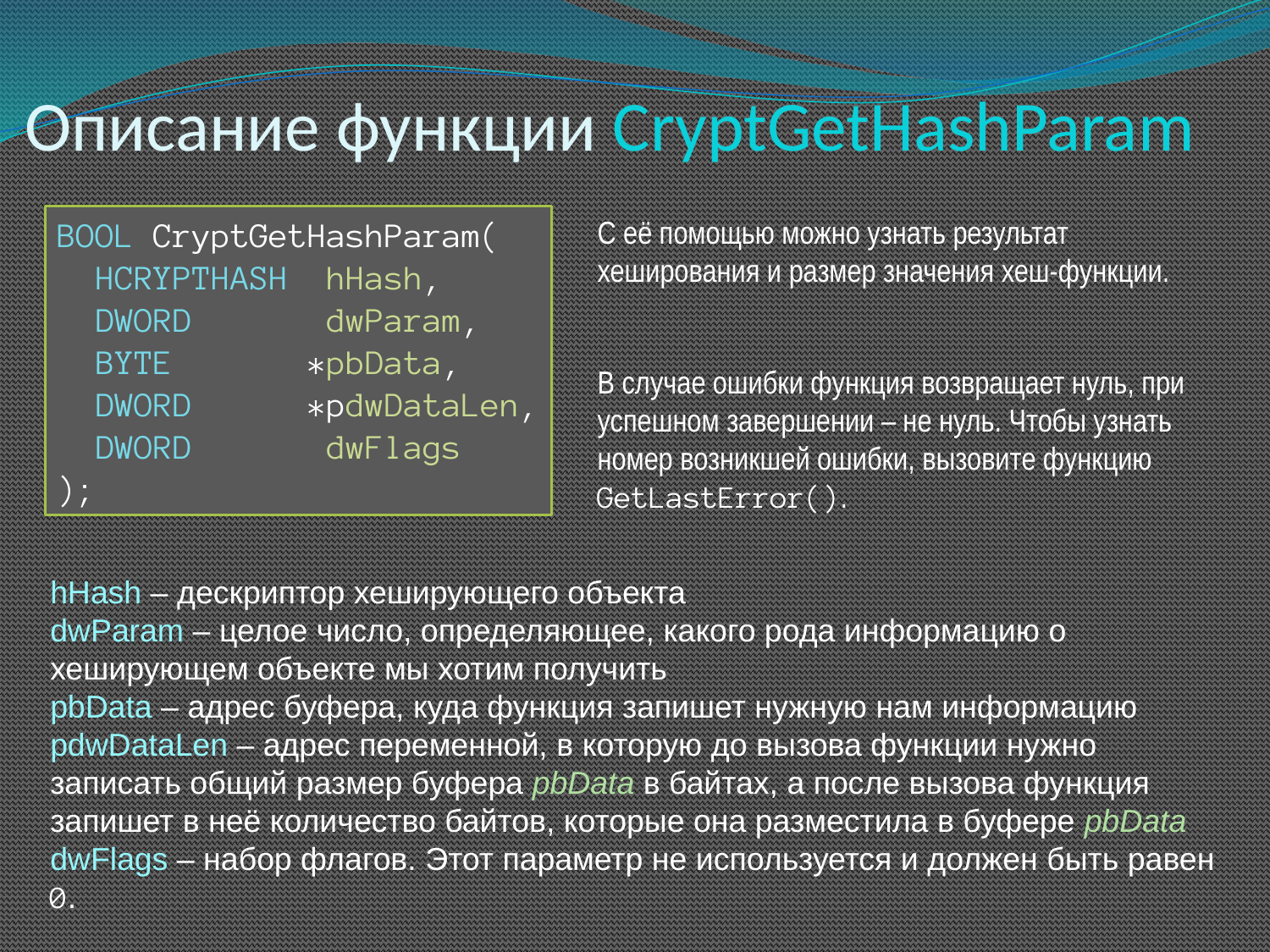

# Описание функции CryptGetHashParam
BOOL CryptGetHashParam(
  HCRYPTHASH  hHash,
  DWORD       dwParam,
  BYTE       *pbData,
  DWORD      *pdwDataLen,
  DWORD       dwFlags
);
С её помощью можно узнать результат хеширования и размер значения хеш-функции.
В случае ошибки функция возвращает нуль, при успешном завершении – не нуль. Чтобы узнать номер возникшей ошибки, вызовите функцию GetLastError().
hHash – дескриптор хеширующего объекта
dwParam – целое число, определяющее, какого рода информацию о хеширующем объекте мы хотим получить
pbData – адрес буфера, куда функция запишет нужную нам информацию
pdwDataLen – адрес переменной, в которую до вызова функции нужно записать общий размер буфера pbData в байтах, а после вызова функция запишет в неё количество байтов, которые она разместила в буфере pbData
dwFlags – набор флагов. Этот параметр не используется и должен быть равен 0.